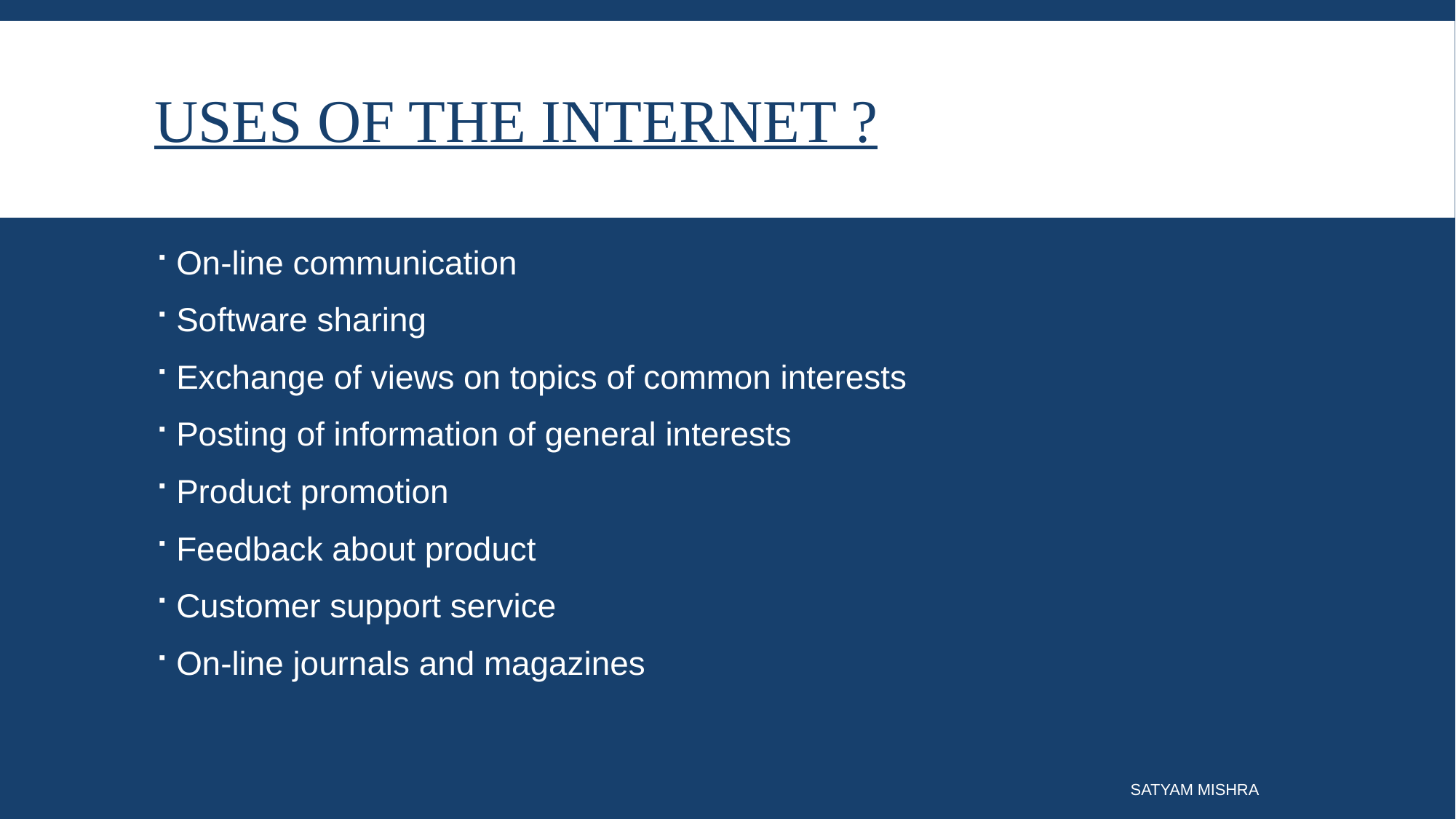

# Uses of the Internet ?
On-line communication
Software sharing
Exchange of views on topics of common interests
Posting of information of general interests
Product promotion
Feedback about product
Customer support service
On-line journals and magazines
SATYAM MISHRA